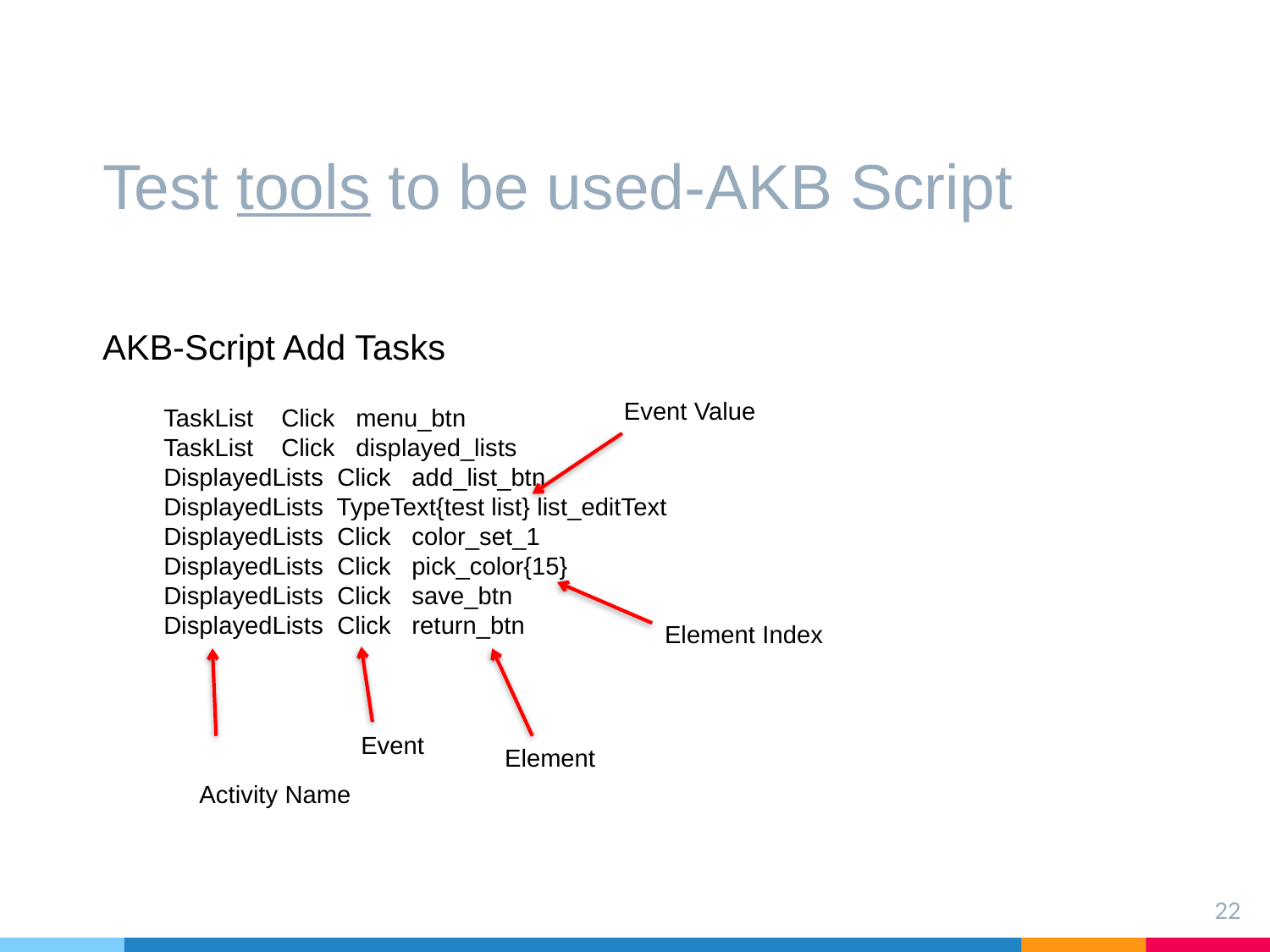

# Test tools to be used-AKB Script
AKB-Script Add Tasks
Event Value
TaskList    Click   menu_btn
TaskList    Click   displayed_lists
DisplayedLists  Click   add_list_btn
DisplayedLists  TypeText{test list} list_editText
DisplayedLists  Click   color_set_1
DisplayedLists  Click   pick_color{15}
DisplayedLists  Click   save_btn
DisplayedLists  Click   return_btn
Element Index
Event
Element
Activity Name
22